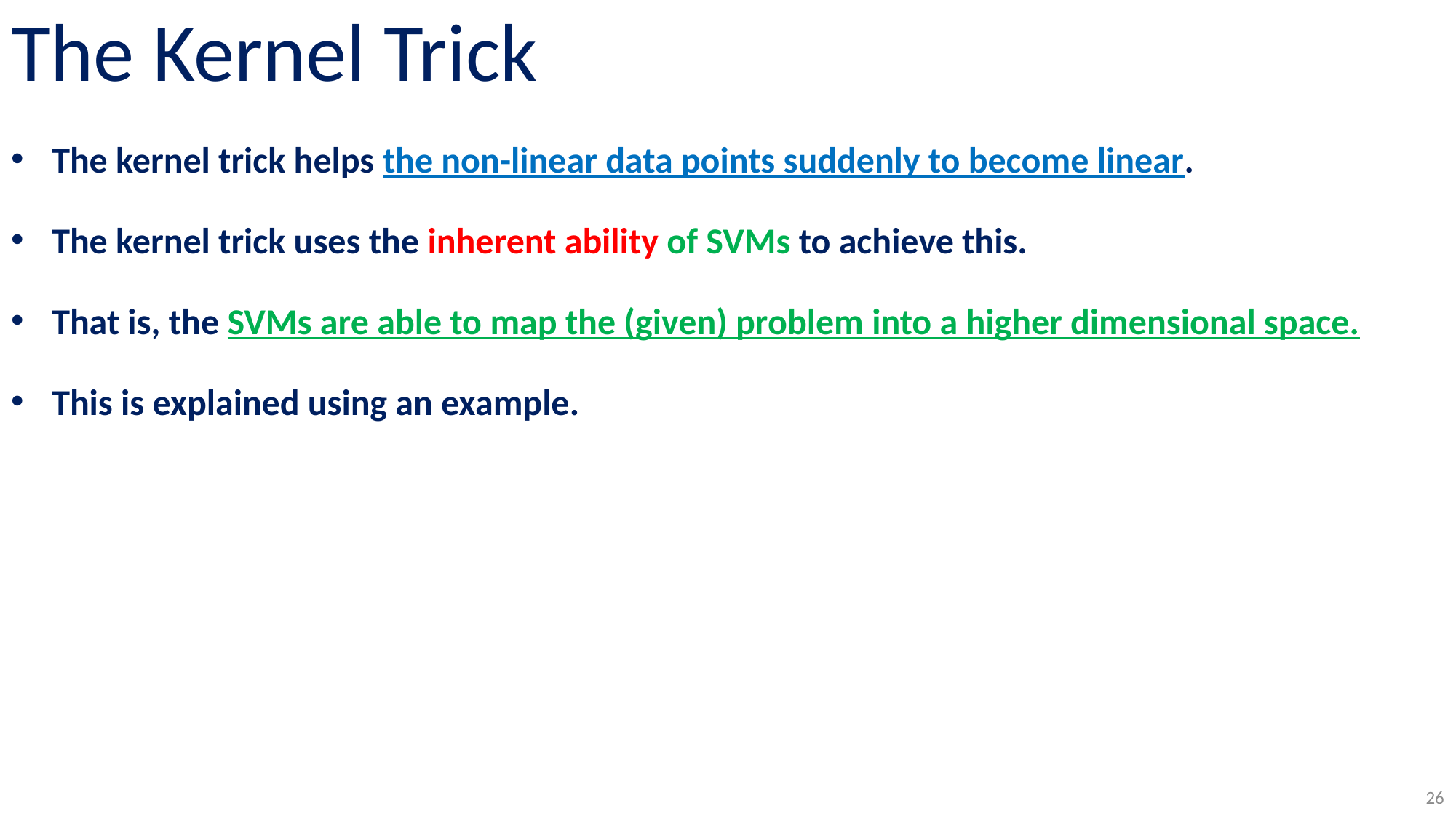

# The Kernel Trick
The kernel trick helps the non-linear data points suddenly to become linear.
The kernel trick uses the inherent ability of SVMs to achieve this.
That is, the SVMs are able to map the (given) problem into a higher dimensional space.
This is explained using an example.
26